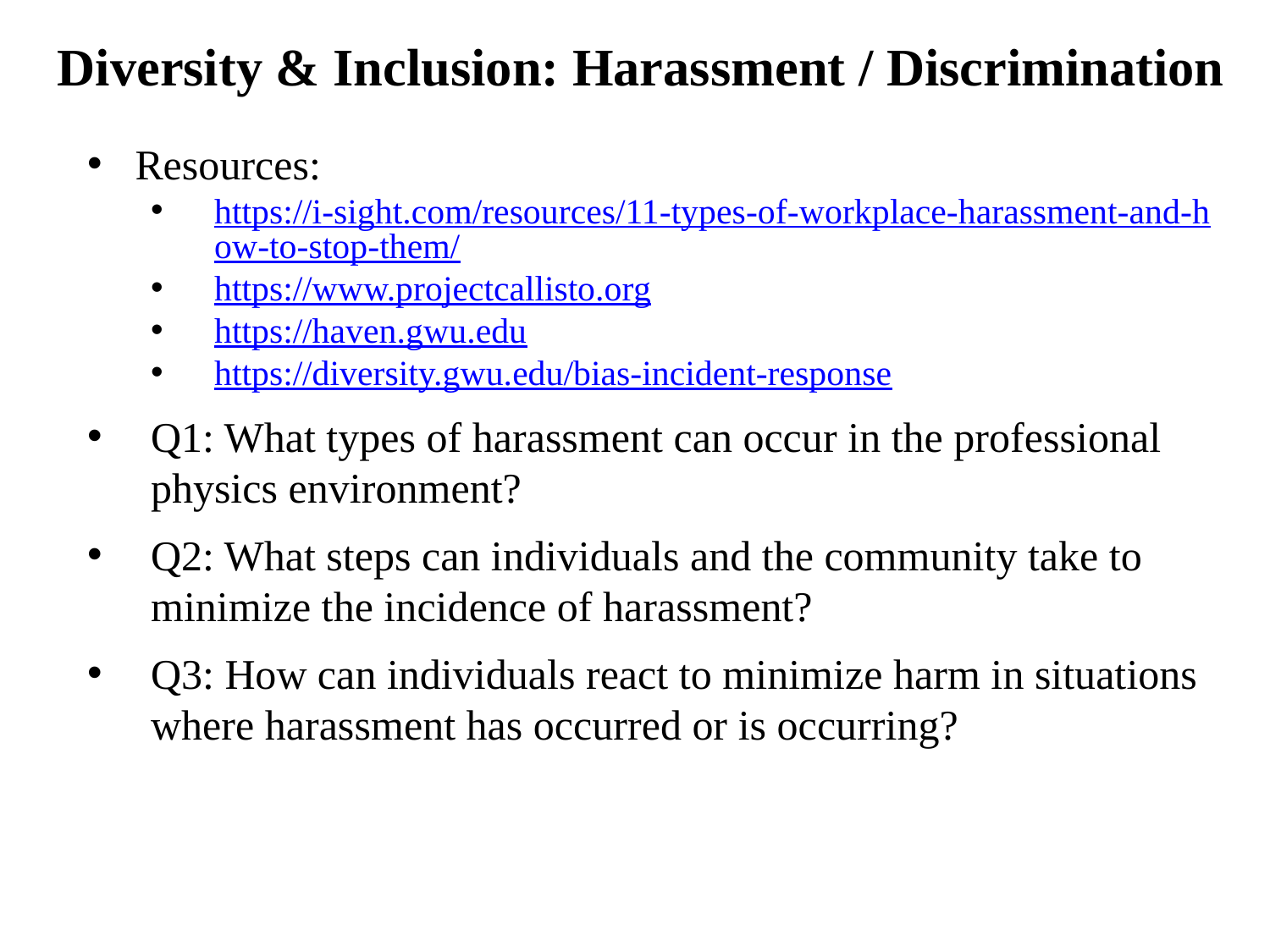

Diversity & Inclusion: Harassment / Discrimination
Resources:
https://i-sight.com/resources/11-types-of-workplace-harassment-and-how-to-stop-them/
https://www.projectcallisto.org
https://haven.gwu.edu
https://diversity.gwu.edu/bias-incident-response

Q1: What types of harassment can occur in the professional physics environment?

Q2: What steps can individuals and the community take to minimize the incidence of harassment?

Q3: How can individuals react to minimize harm in situations where harassment has occurred or is occurring?